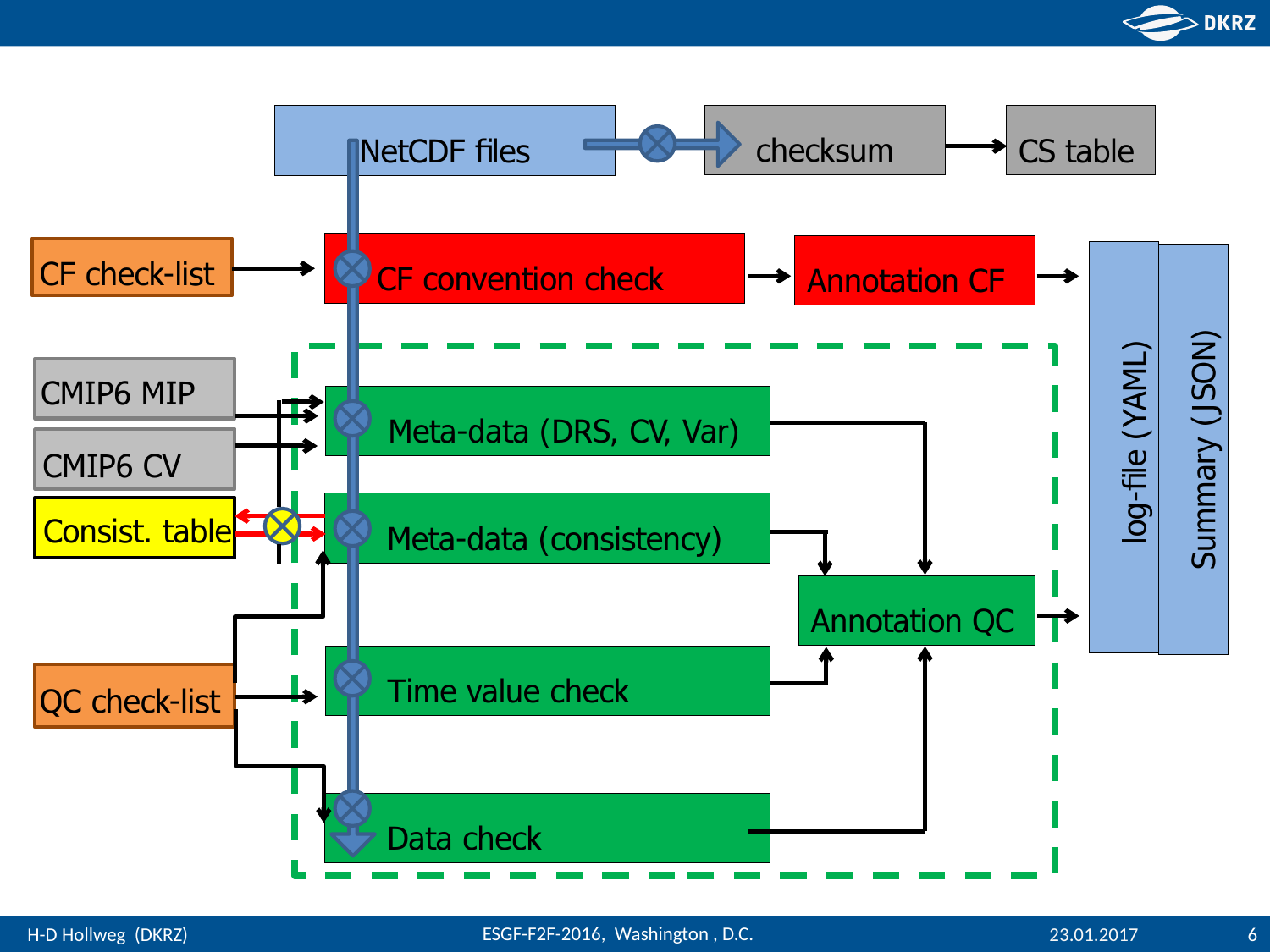

checksum
CS table
NetCDF files

CF check-list
    CF convention check
Annotation CF

CMIP6 MIP

     Meta-data (DRS, CV, Var)

 log-file (YAML)
Summary (JSON)
CMIP6 CV

Consist. table
     Meta-data (consistency)

Annotation QC
     Time value check
QC check-list

     Data check
23.01.2017
6